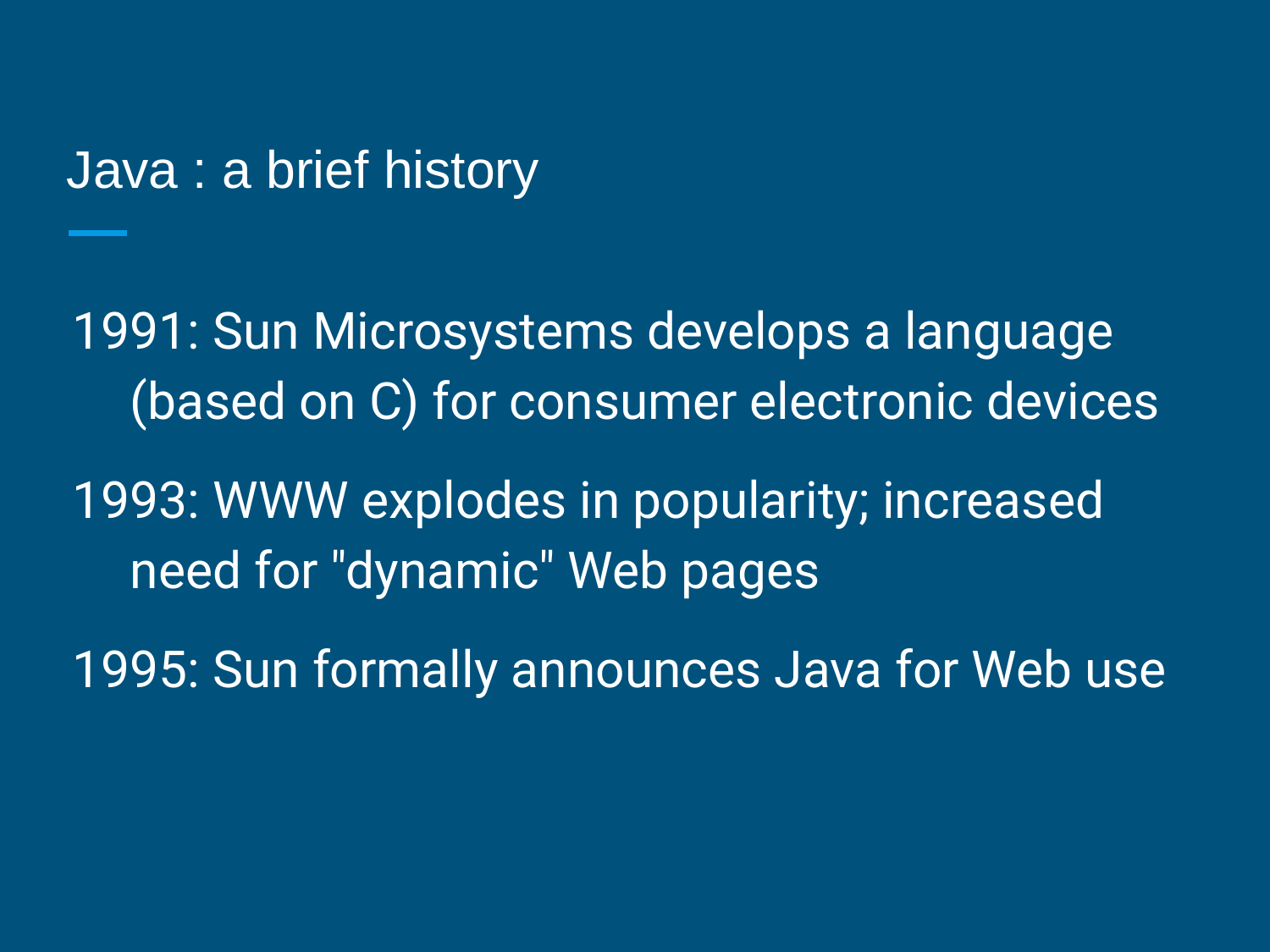

# Java : a brief history
1991: Sun Microsystems develops a language (based on C) for consumer electronic devices
1993: WWW explodes in popularity; increased need for "dynamic" Web pages
1995: Sun formally announces Java for Web use